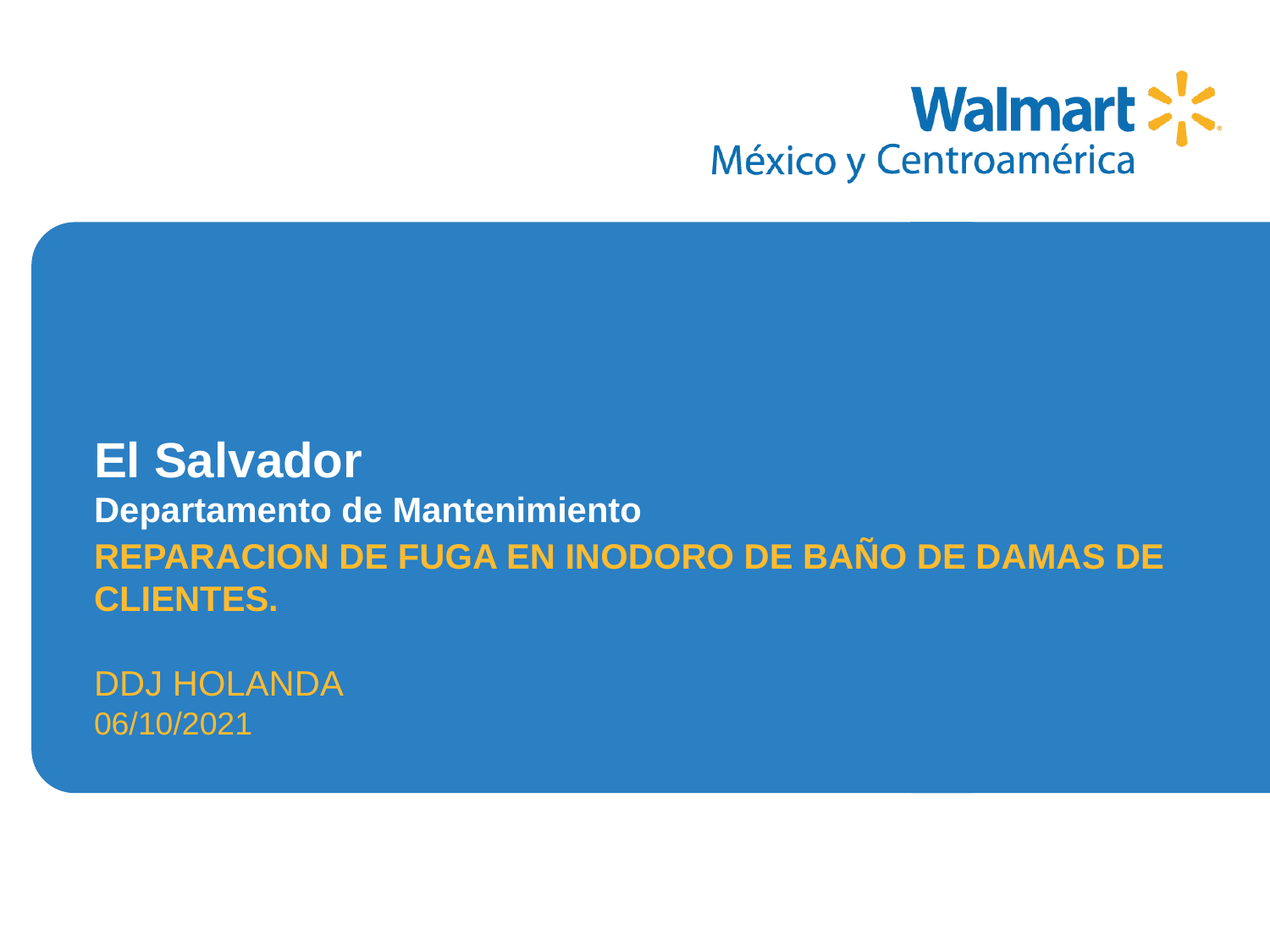

REPARACION DE FUGA EN INODORO DE BAÑO DE DAMAS DE CLIENTES.

DDJ HOLANDA
06/10/2021

# El Salvador Departamento de Mantenimiento